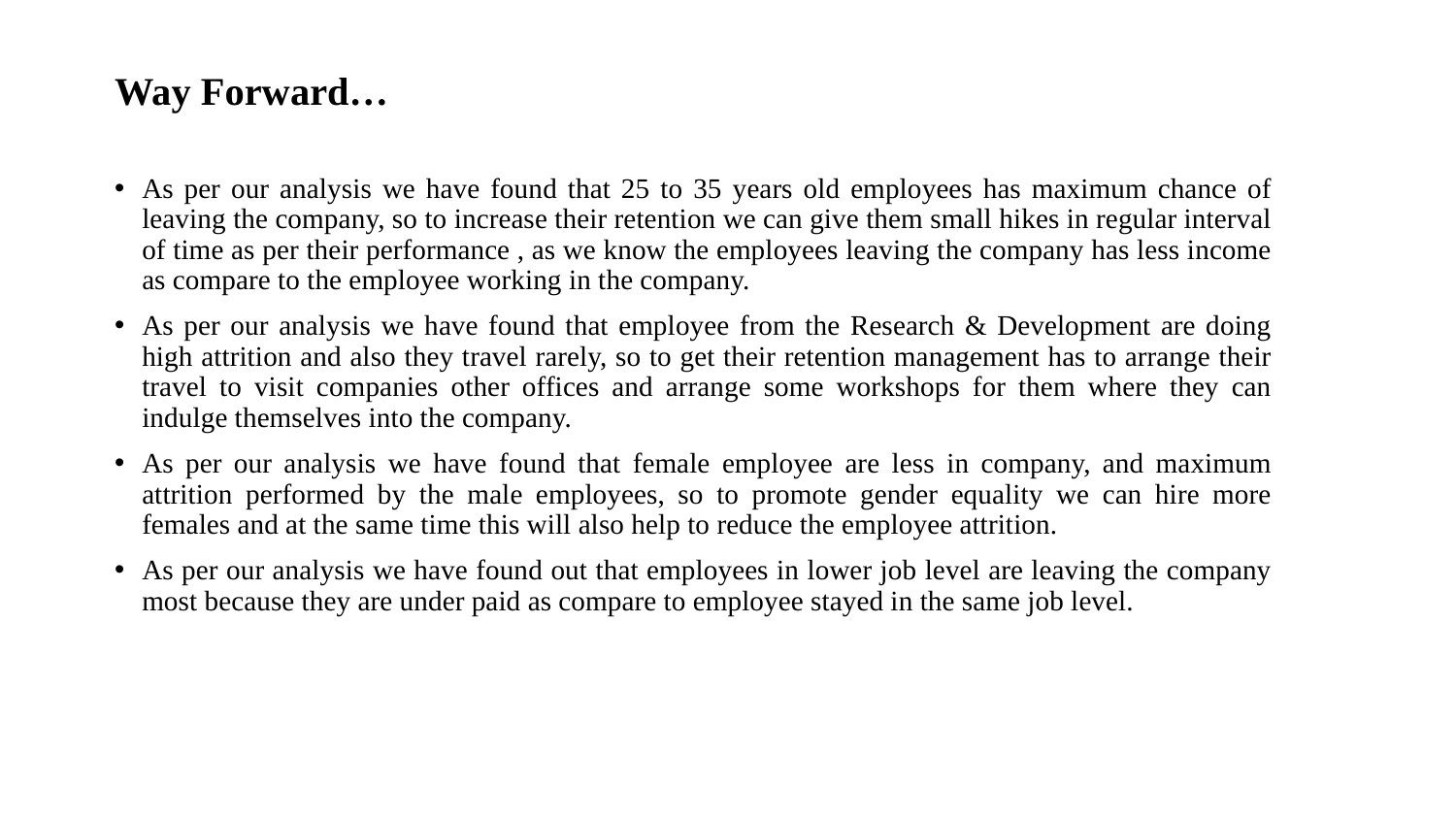

# Way Forward…
As per our analysis we have found that 25 to 35 years old employees has maximum chance of leaving the company, so to increase their retention we can give them small hikes in regular interval of time as per their performance , as we know the employees leaving the company has less income as compare to the employee working in the company.
As per our analysis we have found that employee from the Research & Development are doing high attrition and also they travel rarely, so to get their retention management has to arrange their travel to visit companies other offices and arrange some workshops for them where they can indulge themselves into the company.
As per our analysis we have found that female employee are less in company, and maximum attrition performed by the male employees, so to promote gender equality we can hire more females and at the same time this will also help to reduce the employee attrition.
As per our analysis we have found out that employees in lower job level are leaving the company most because they are under paid as compare to employee stayed in the same job level.